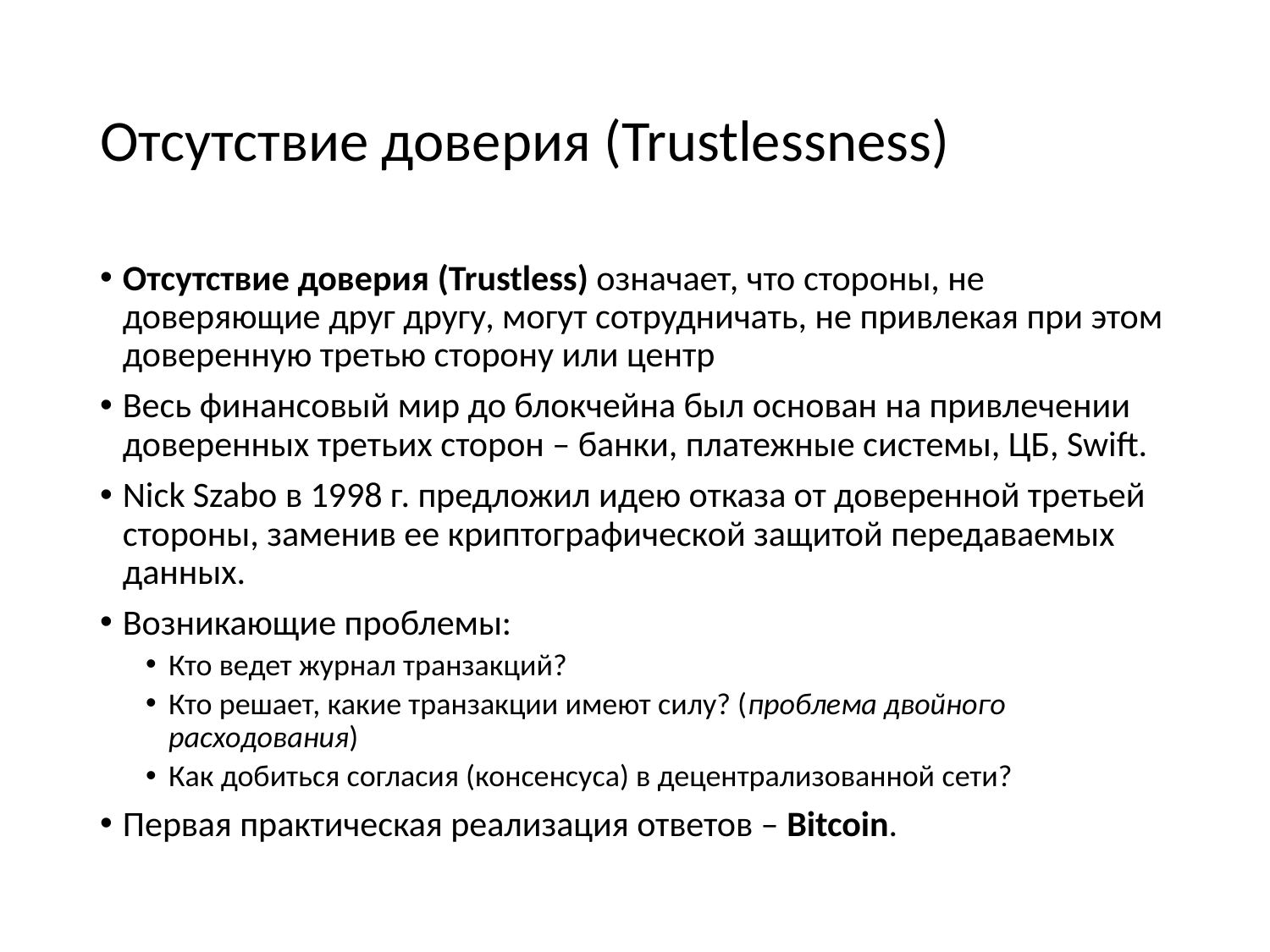

# Отсутствие доверия (Trustlessness)
Отсутствие доверия (Trustless) означает, что стороны, не доверяющие друг другу, могут сотрудничать, не привлекая при этом доверенную третью сторону или центр
Весь финансовый мир до блокчейна был основан на привлечении доверенных третьих сторон – банки, платежные системы, ЦБ, Swift.
Nick Szabo в 1998 г. предложил идею отказа от доверенной третьей стороны, заменив ее криптографической защитой передаваемых данных.
Возникающие проблемы:
Кто ведет журнал транзакций?
Кто решает, какие транзакции имеют силу? (проблема двойного расходования)
Как добиться согласия (консенсуса) в децентрализованной сети?
Первая практическая реализация ответов – Bitcoin.